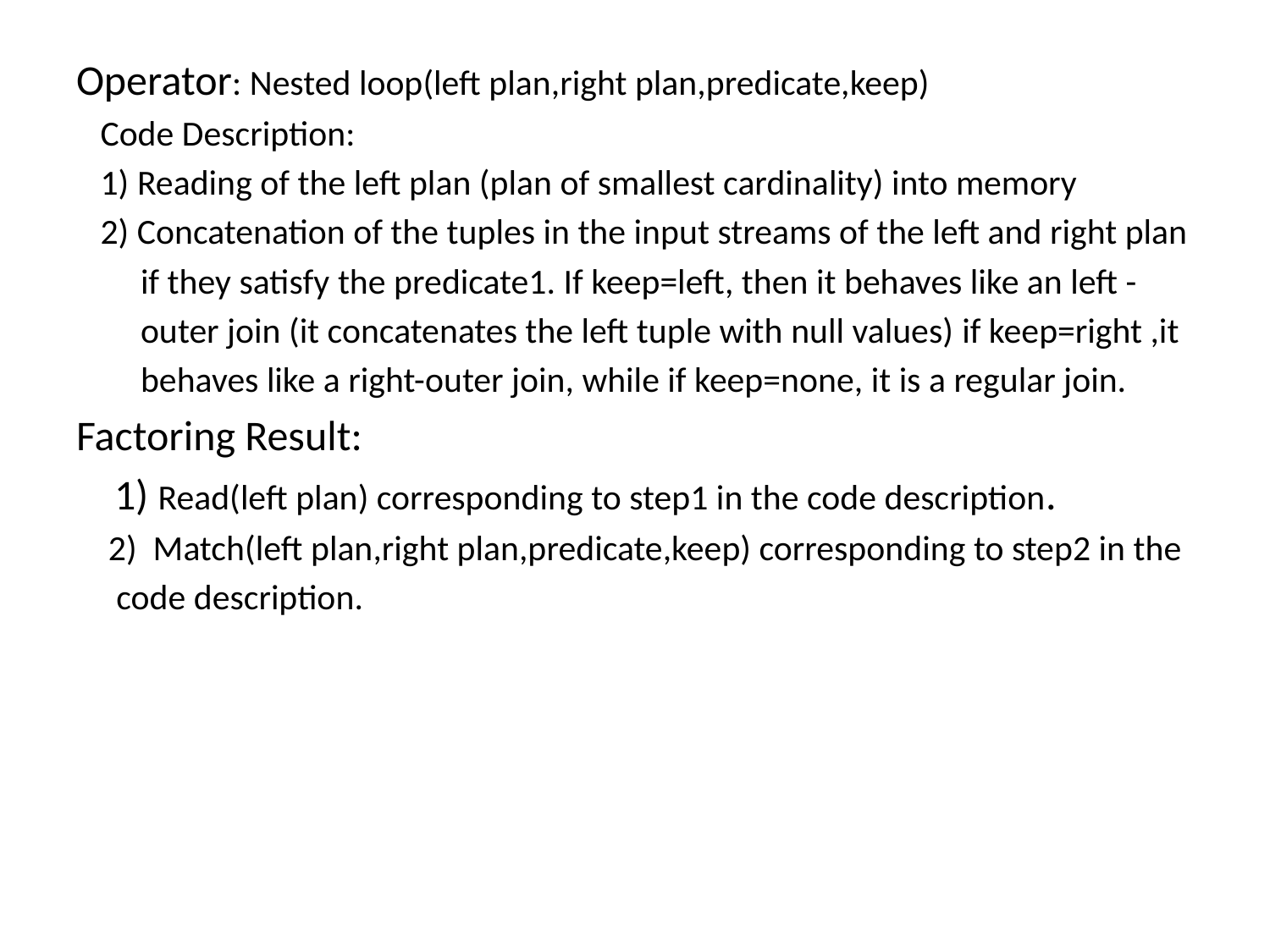

Operator: Nested loop(left plan,right plan,predicate,keep)
   Code Description:
   1) Reading of the left plan (plan of smallest cardinality) into memory
   2) Concatenation of the tuples in the input streams of the left and right plan
        if they satisfy the predicate1. If keep=left, then it behaves like an left -
        outer join (it concatenates the left tuple with null values) if keep=right ,it
        behaves like a right-outer join, while if keep=none, it is a regular join.
Factoring Result:
    1) Read(left plan) corresponding to step1 in the code description.
    2)  Match(left plan,right plan,predicate,keep) corresponding to step2 in the
     code description.